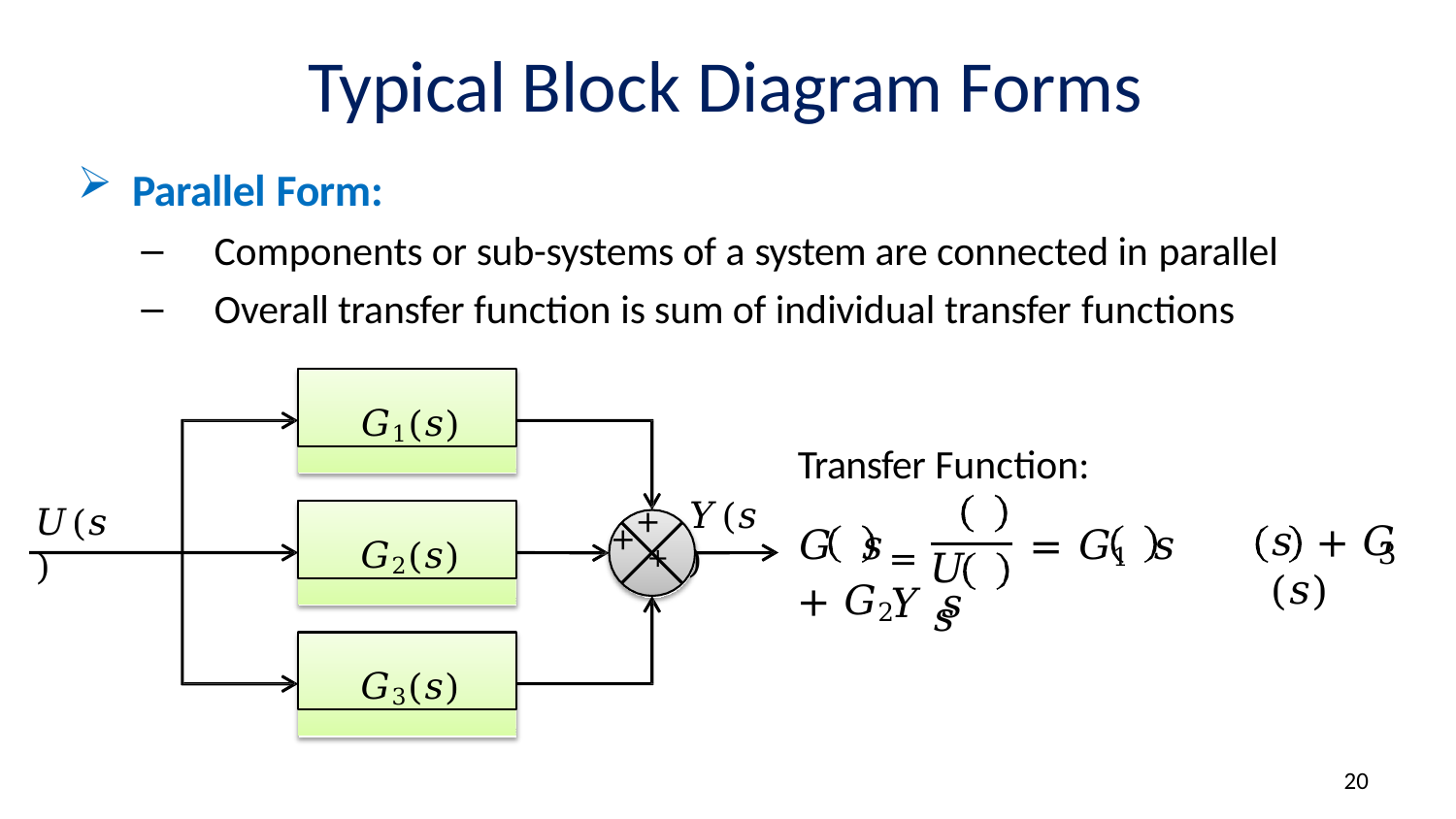

# Typical Block Diagram Forms
Parallel Form:
Components or sub-systems of a system are connected in parallel
Overall transfer function is sum of individual transfer functions

𝐺1(𝑠)

Transfer Function:
= 𝑌 𝑠
𝑌(𝑠)

𝑈(𝑠)
+
+ +

𝐺2(𝑠)

𝐺  𝑠	= 𝐺1   𝑠	+ 𝐺2
𝑠	+ 𝐺 (𝑠)

3
𝑈 𝑠

𝐺3(𝑠)

20